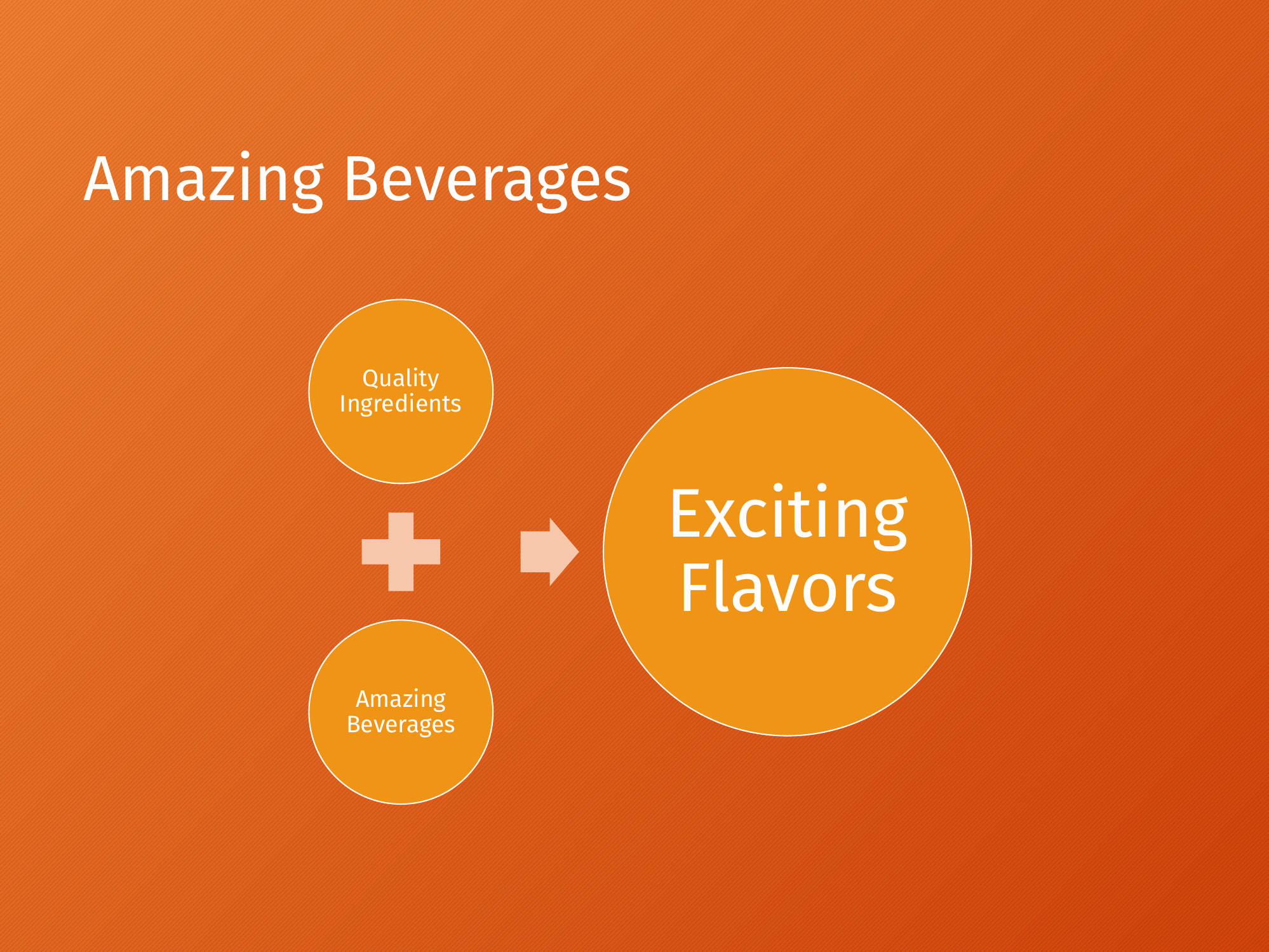

# Amazing Beverages
Quality Ingredients

Amazing Beverages

Exciting Flavors